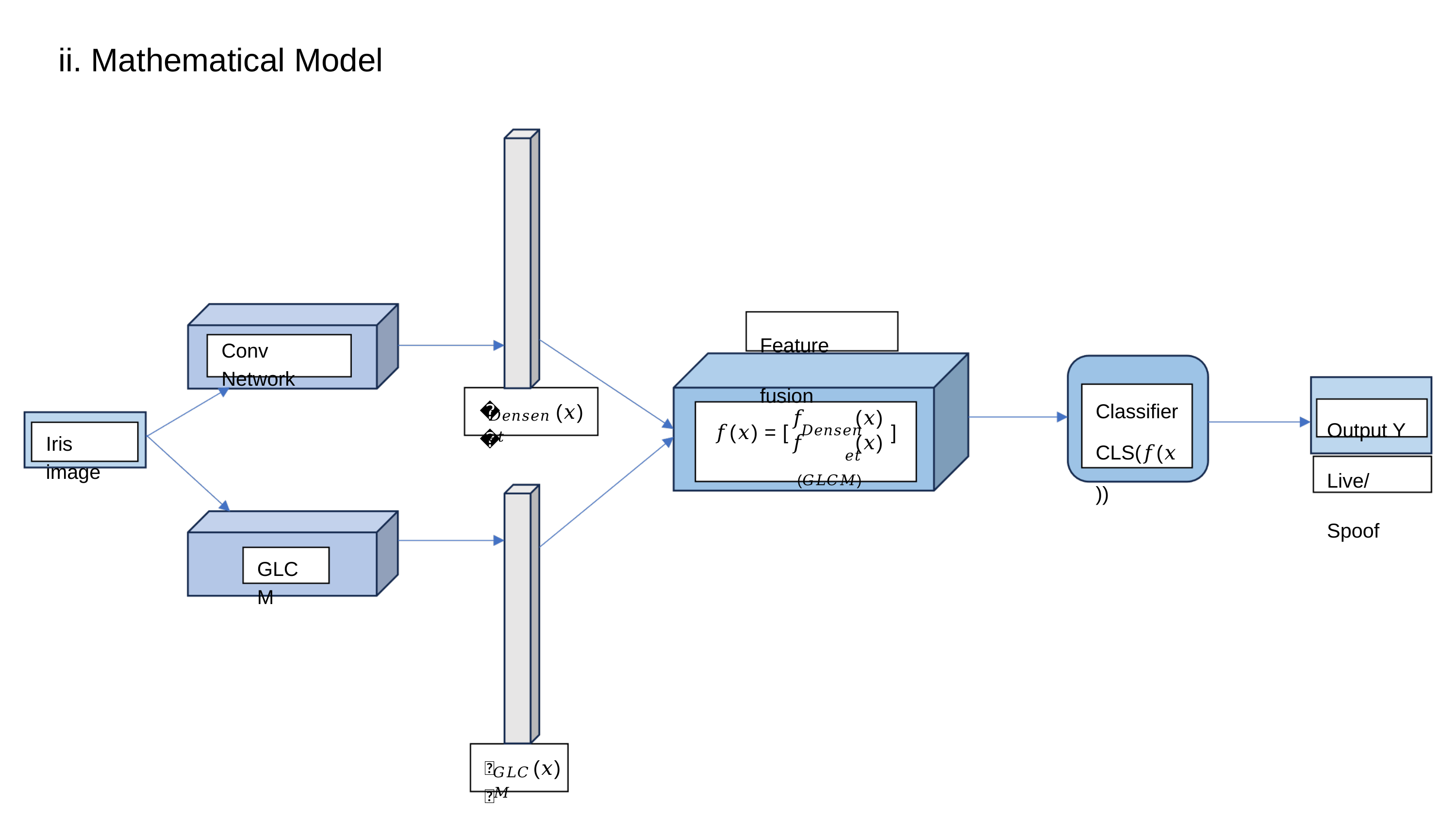

ii. Mathematical Model

Feature fusion
Conv Network
Classifier CLS(𝑓(𝑥))
Output Y
Live/Spoof
𝑓
(𝑥)
𝐷𝑒𝑛𝑠𝑒𝑛𝑒𝑡
𝐷𝑒𝑛𝑠𝑒𝑛𝑒𝑡 (𝐺𝐿𝐶𝑀)
𝑓
𝑓(𝑥) = [
𝑓
(𝑥)
]
(𝑥)
Iris image
GLCM
𝑓
(𝑥)
𝐺𝐿𝐶𝑀